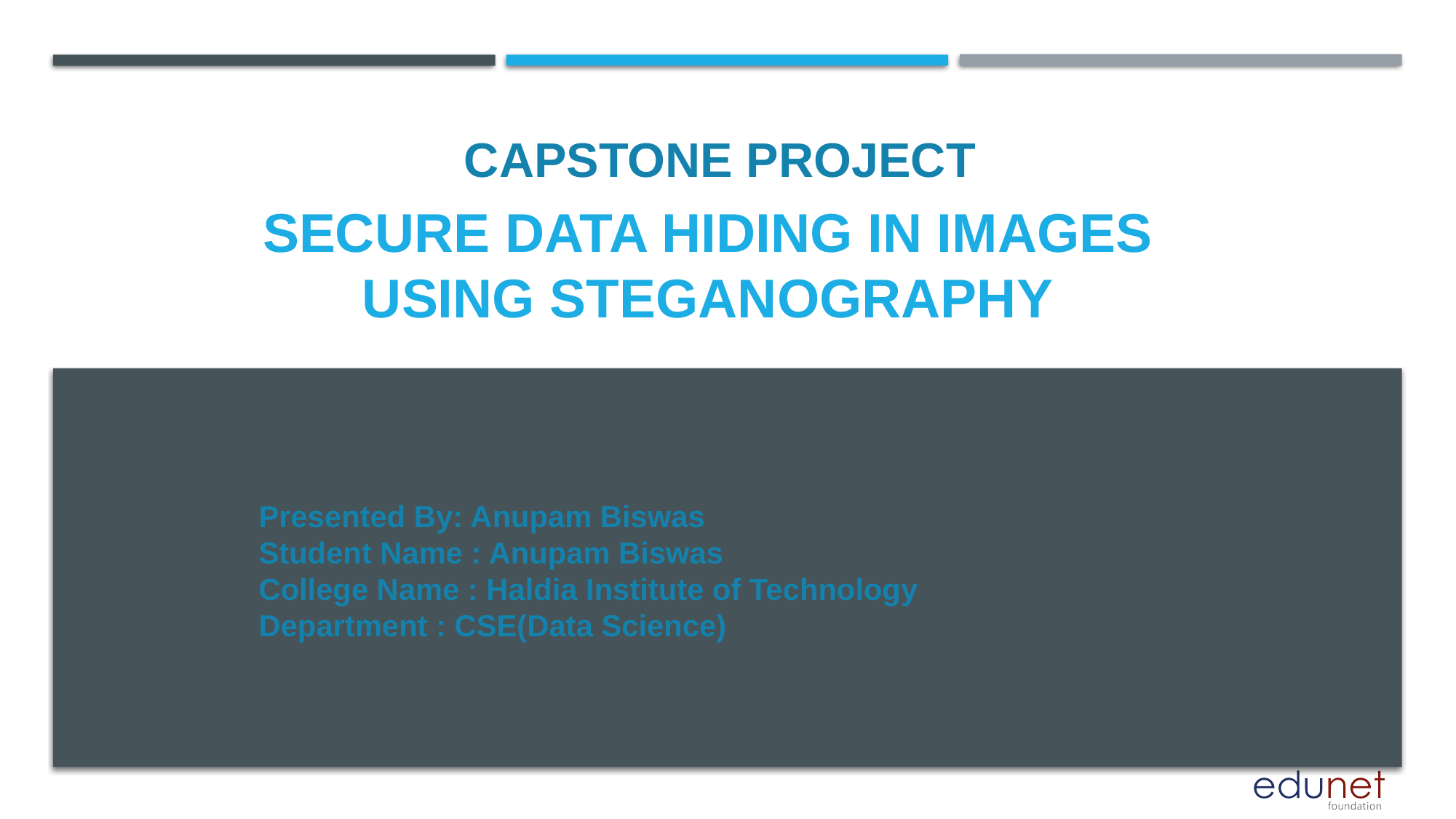

CAPSTONE PROJECT
# SECURE DATA HIDING IN IMAGES USING STEGANOGRAPHY
Presented By: Anupam Biswas
Student Name : Anupam Biswas
College Name : Haldia Institute of Technology
Department : CSE(Data Science)